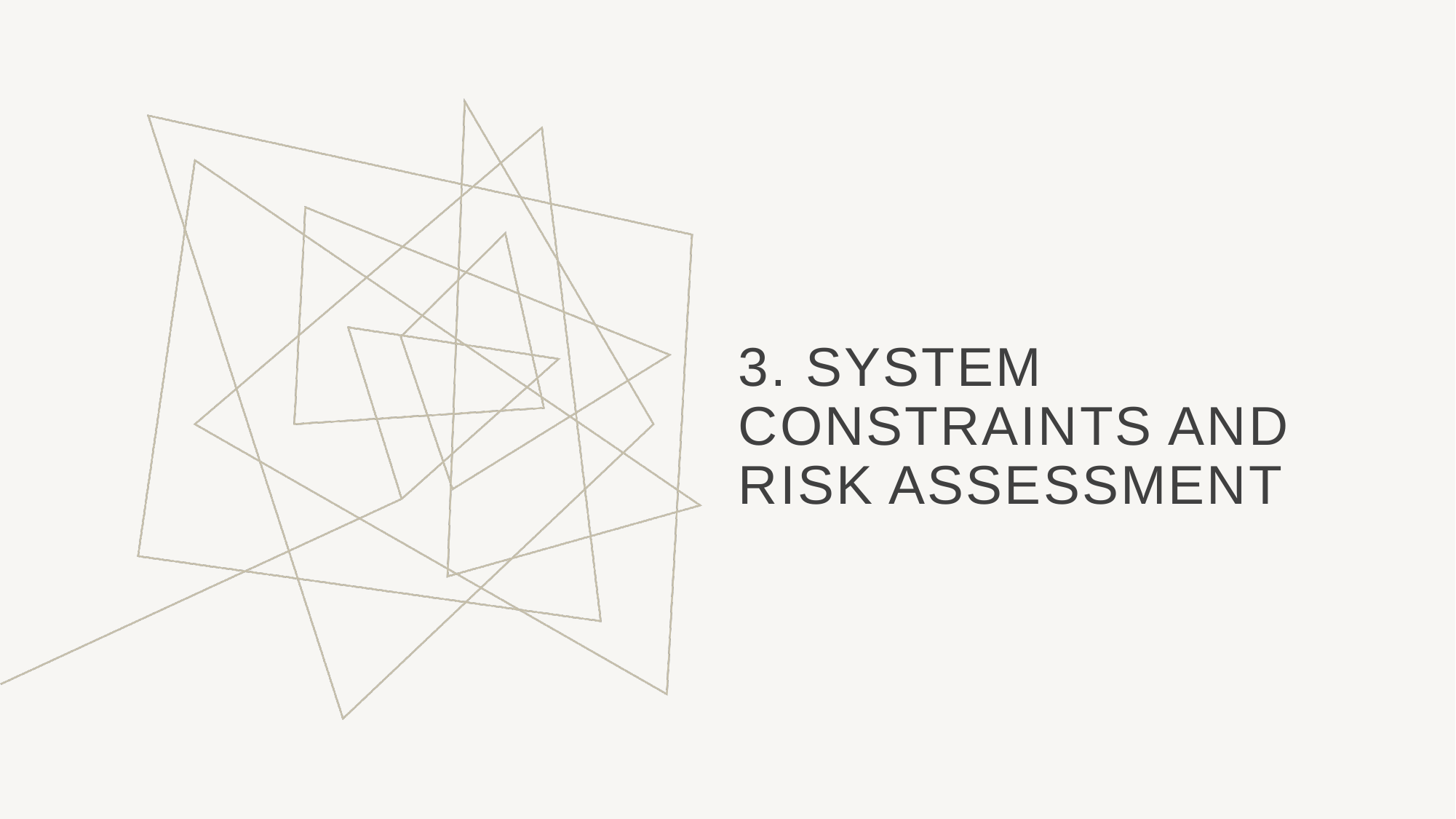

# 3. System constraints and risk assessment